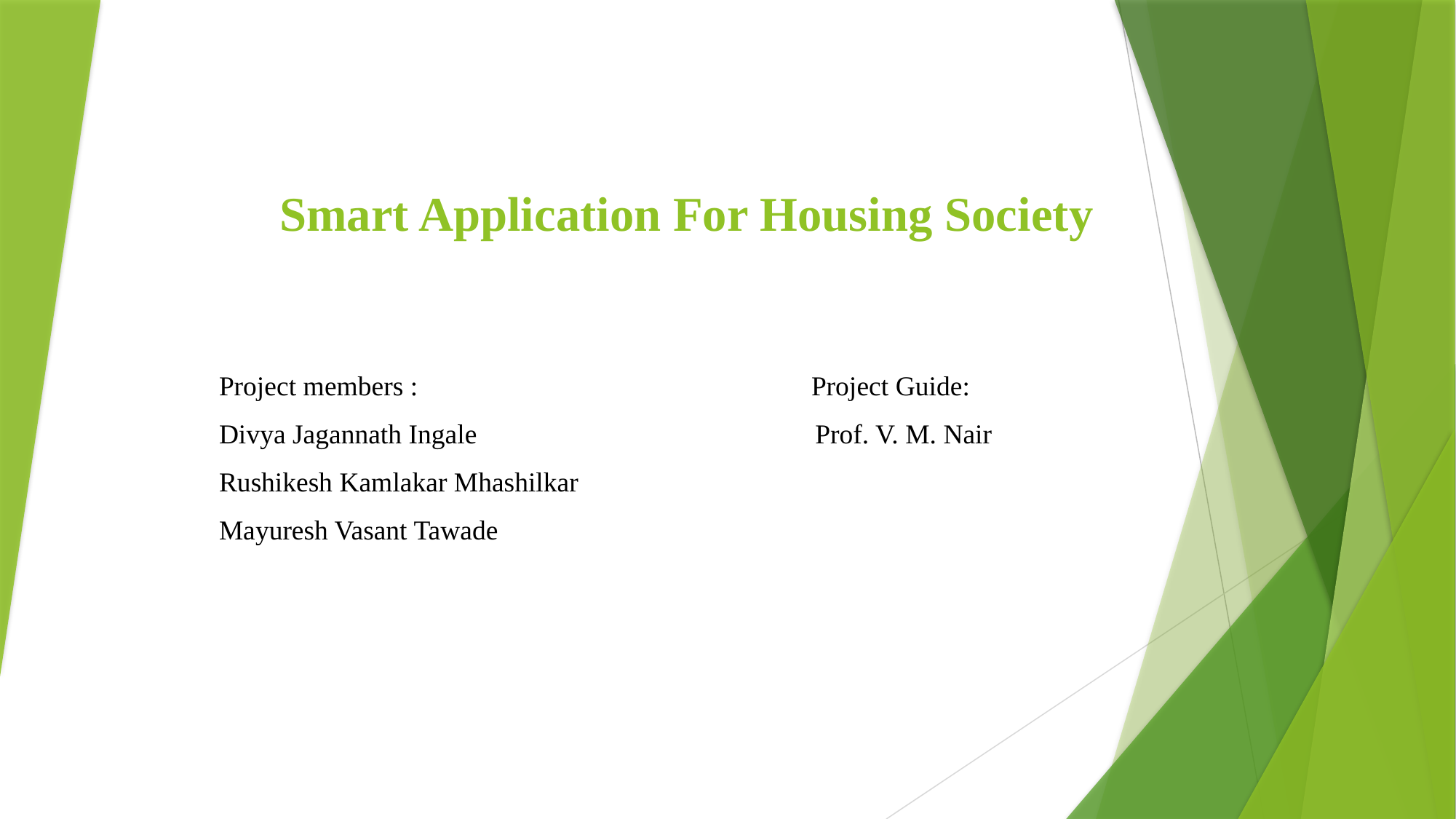

# Smart Application For Housing Society
Project members :                                                         Project Guide:
Divya Jagannath Ingale                                                 Prof. V. M. Nair
Rushikesh Kamlakar Mhashilkar
Mayuresh Vasant Tawade